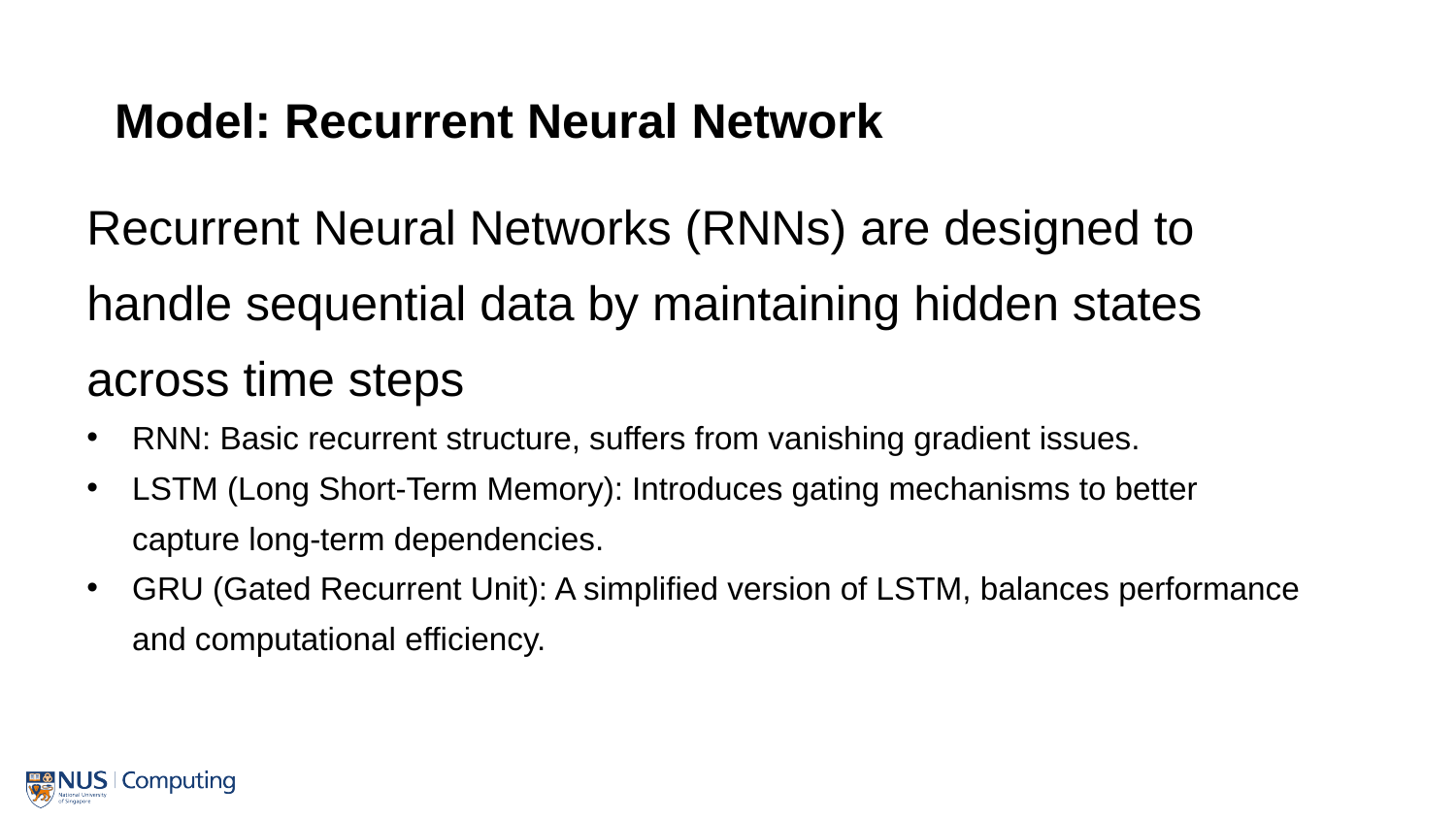

Model: Recurrent Neural Network
03
Recurrent Neural Networks (RNNs) are designed to handle sequential data by maintaining hidden states across time steps
RNN: Basic recurrent structure, suffers from vanishing gradient issues.
LSTM (Long Short-Term Memory): Introduces gating mechanisms to better capture long-term dependencies.
GRU (Gated Recurrent Unit): A simplified version of LSTM, balances performance and computational efficiency.